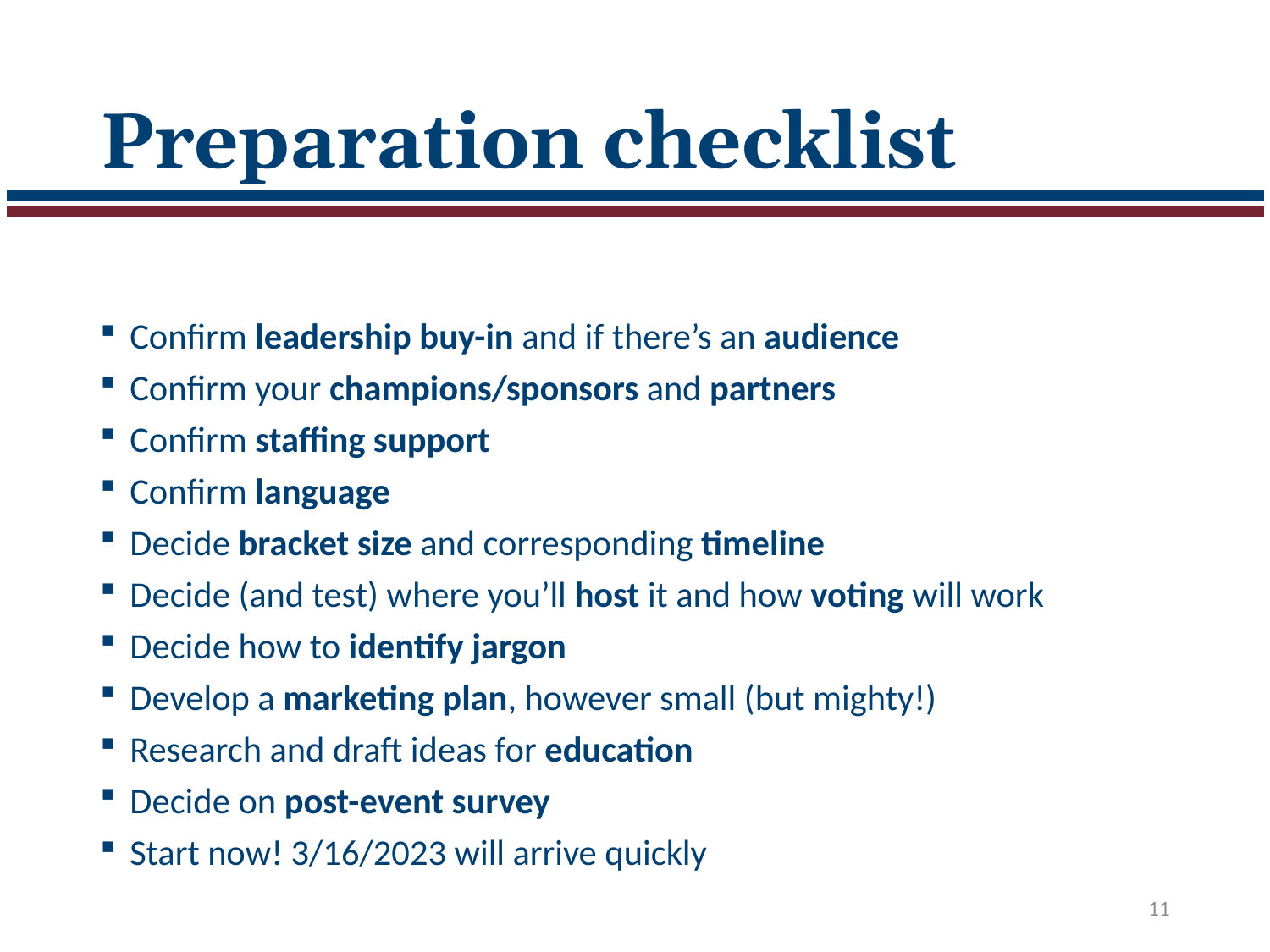

# Preparation checklist

Confirm leadership buy-in and if there’s an audience
Confirm your champions/sponsors and partners
Confirm staffing support
Confirm language
Decide bracket size and corresponding timeline
Decide (and test) where you’ll host it and how voting will work
Decide how to identify jargon
Develop a marketing plan, however small (but mighty!)
Research and draft ideas for education
Decide on post-event survey
Start now! 3/16/2023 will arrive quickly
11